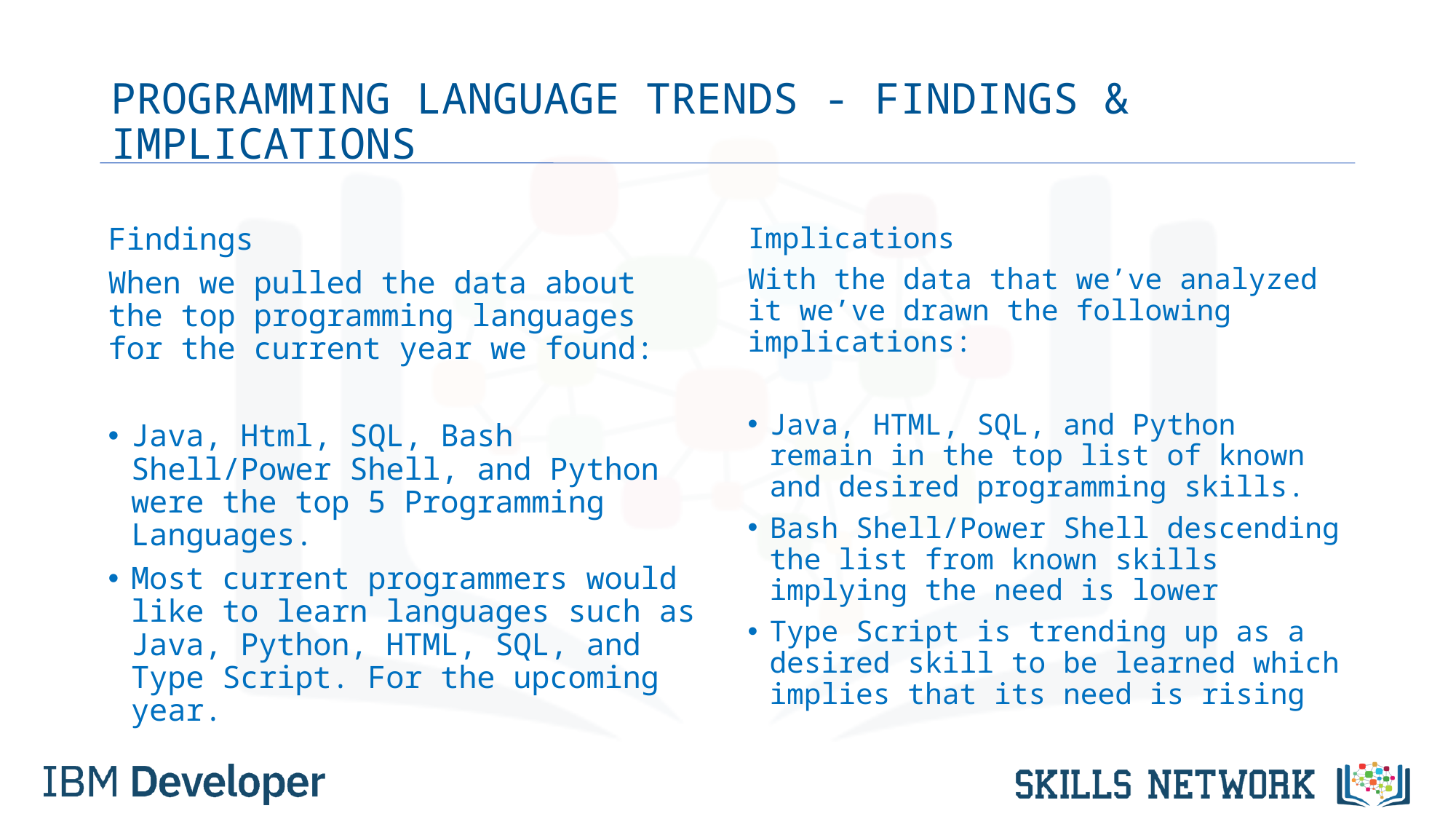

# PROGRAMMING LANGUAGE TRENDS - FINDINGS & IMPLICATIONS
Findings
When we pulled the data about the top programming languages for the current year we found:

Java, Html, SQL, Bash Shell/Power Shell, and Python were the top 5 Programming Languages.
Most current programmers would like to learn languages such as Java, Python, HTML, SQL, and Type Script. For the upcoming year.
Implications
With the data that we’ve analyzed it we’ve drawn the following implications:

Java, HTML, SQL, and Python remain in the top list of known and desired programming skills.
Bash Shell/Power Shell descending the list from known skills implying the need is lower
Type Script is trending up as a desired skill to be learned which implies that its need is rising